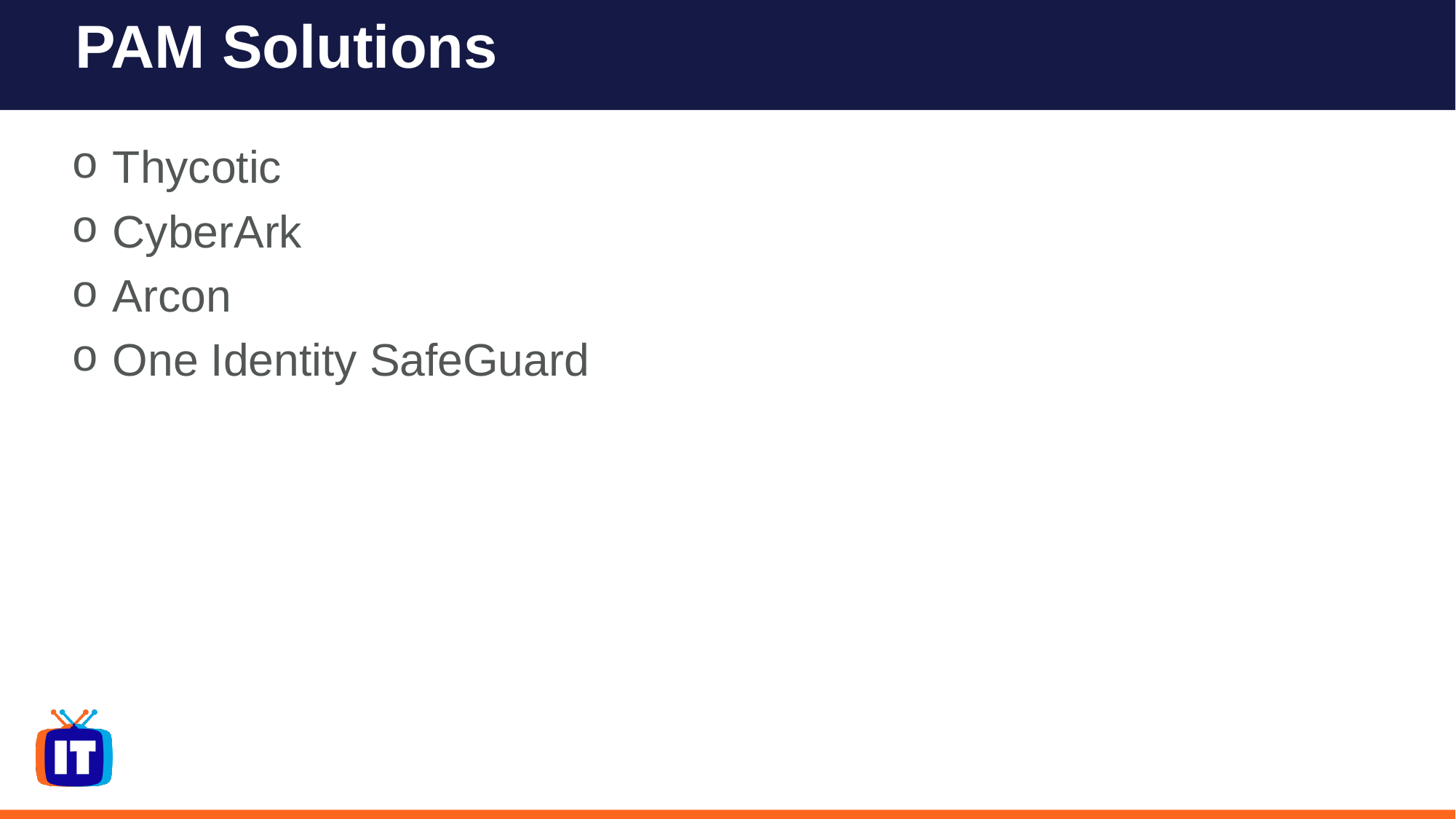

# PAM Solutions
Thycotic
CyberArk
Arcon
One Identity SafeGuard